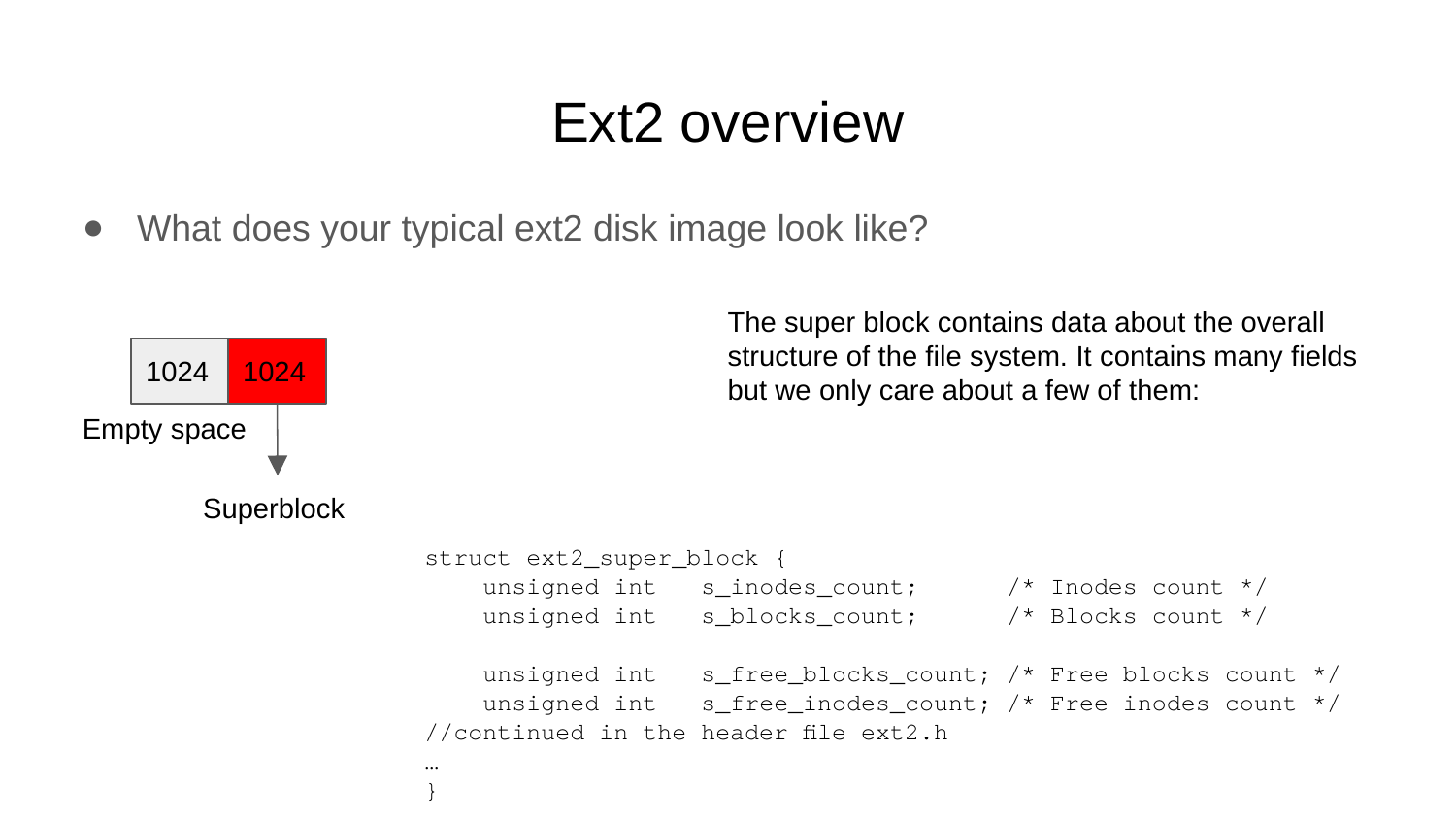

# Ext2 overview
What does your typical ext2 disk image look like?
The super block contains data about the overall
structure of the file system. It contains many fields
but we only care about a few of them:
1024
1024
Empty space
Superblock
struct ext2_super_block {
    unsigned int   s_inodes_count;      /* Inodes count */
    unsigned int   s_blocks_count;      /* Blocks count */

    unsigned int   s_free_blocks_count; /* Free blocks count */
    unsigned int   s_free_inodes_count; /* Free inodes count */
//continued in the header file ext2.h
…
}